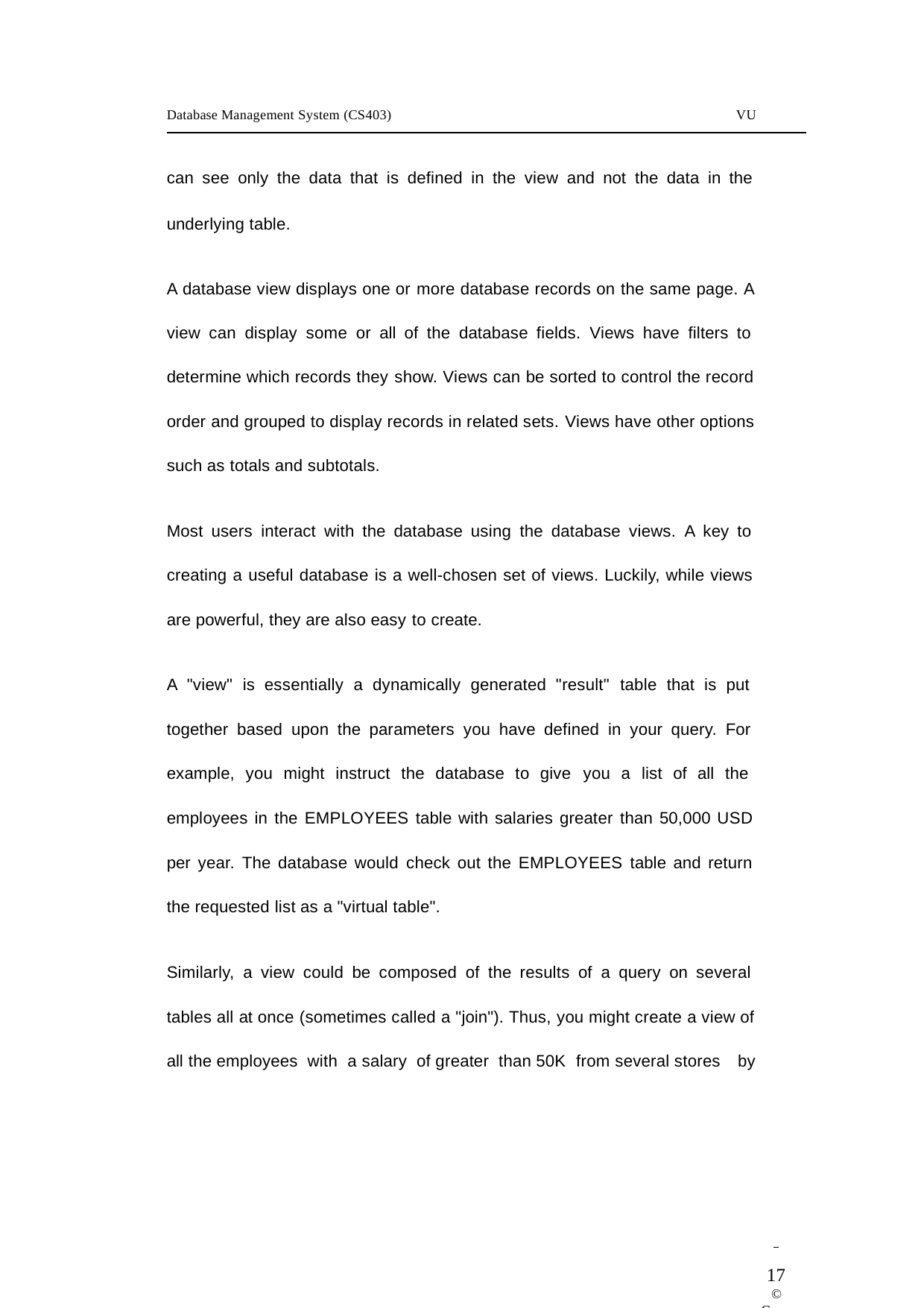

Database Management System (CS403)
VU

can see only the data that is defined in the view and not the data in the

underlying table.

A database view displays one or more database records on the same page. A  view can display some or all of the database fields. Views have filters to  determine which records they show. Views can be sorted to control the record  order and grouped to display records in related sets. Views have other options  such as totals and subtotals.

Most users interact with the database using the database views. A key to  creating a useful database is a well-chosen set of views. Luckily, while views  are powerful, they are also easy to create.

A "view" is essentially a dynamically generated "result" table that is put  together based upon the parameters you have defined in your query. For  example, you might instruct the database to give you a list of all the  employees in the EMPLOYEES table with salaries greater than 50,000 USD  per year. The database would check out the EMPLOYEES table and return  the requested list as a "virtual table".

Similarly, a view could be composed of the results of a query on several  tables all at once (sometimes called a "join"). Thus, you might create a view of  all the employees  with  a salary  of greater  than 50K  from several stores   by
 	17
© Copyright Virtual University of Pakistan